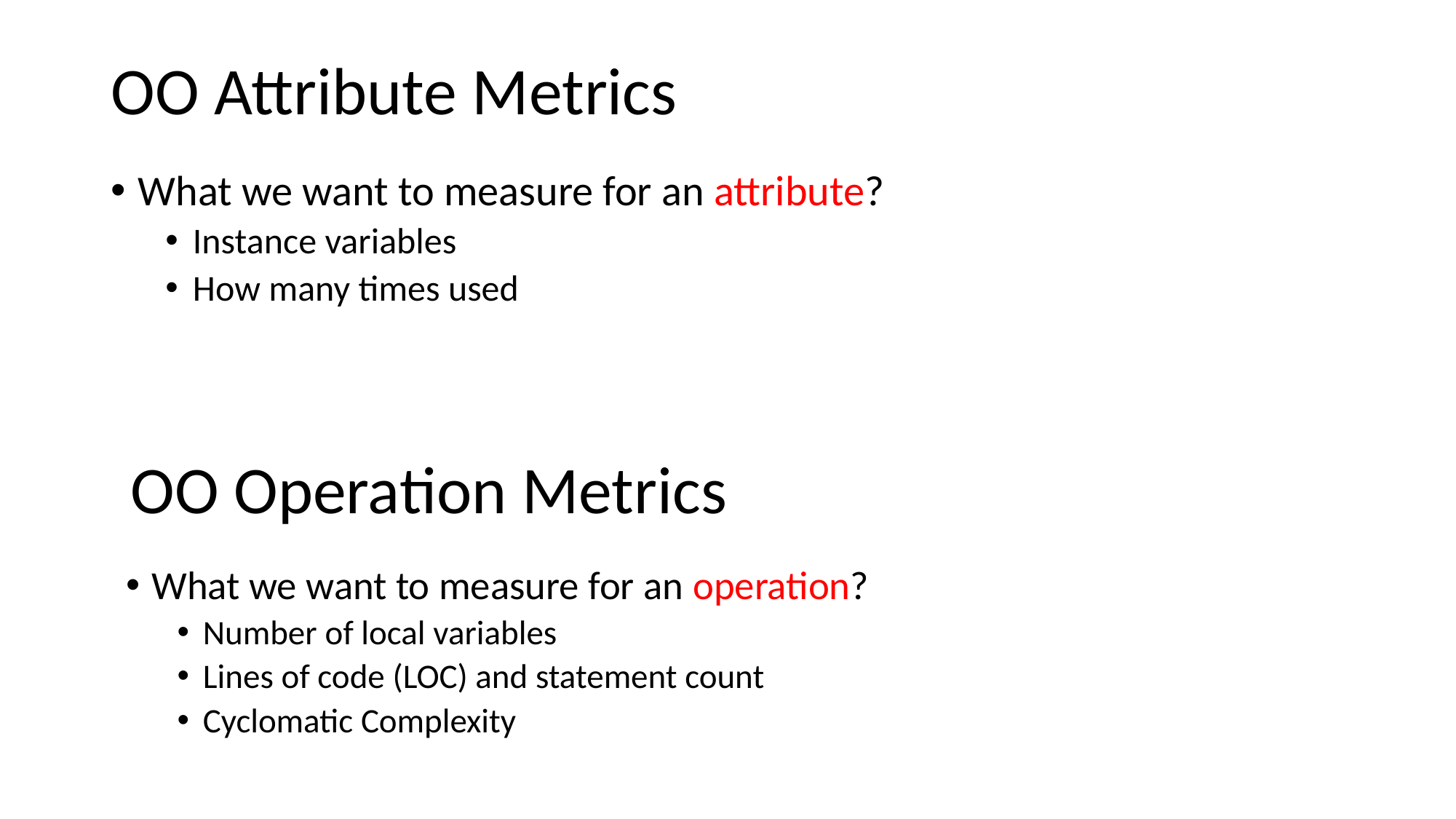

# OO Attribute Metrics
What we want to measure for an attribute?
Instance variables
How many times used
OO Operation Metrics
What we want to measure for an operation?
Number of local variables
Lines of code (LOC) and statement count
Cyclomatic Complexity